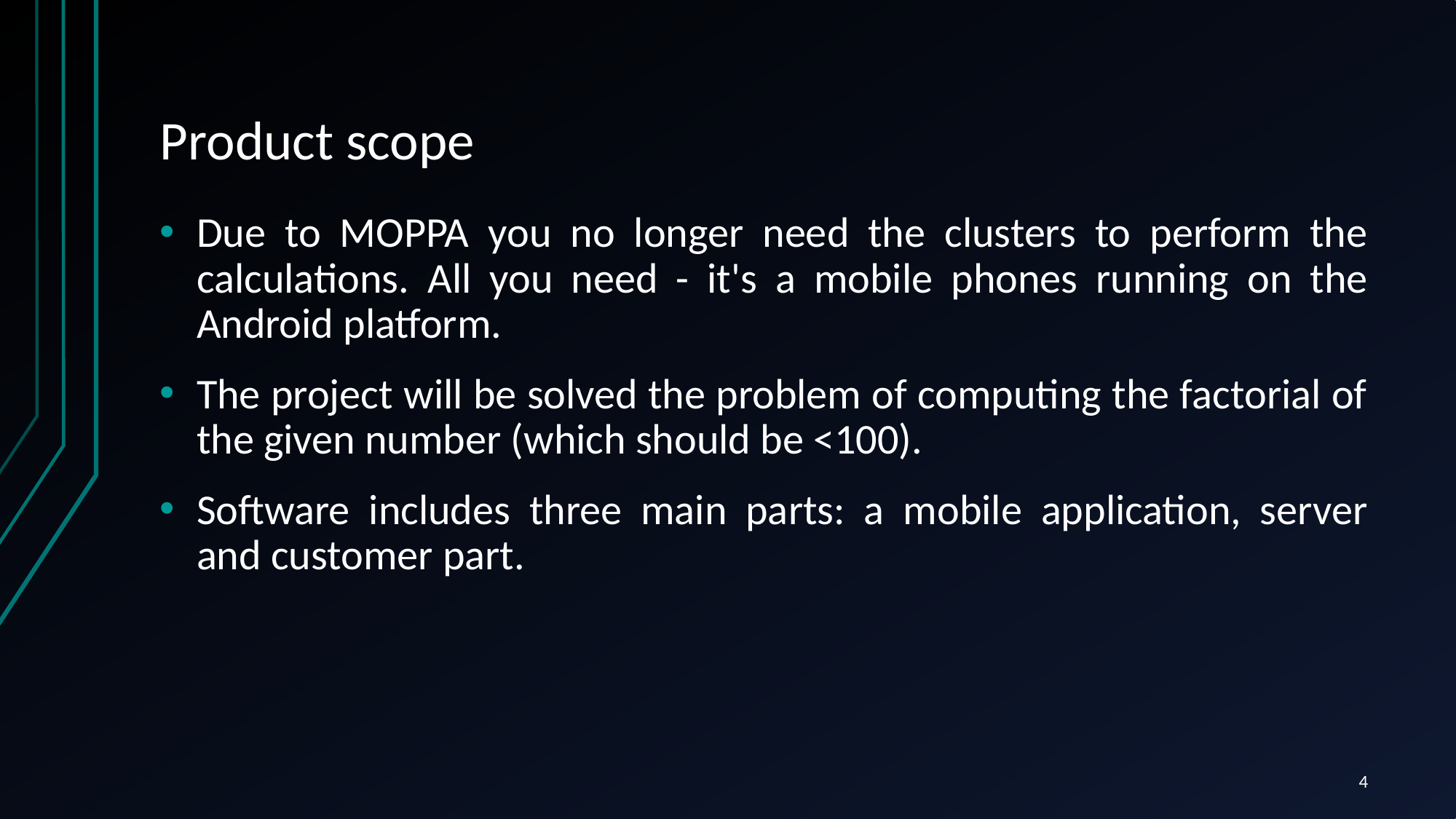

# Product scope
Due to MOPPA you no longer need the clusters to perform the calculations. All you need - it's a mobile phones running on the Android platform.
The project will be solved the problem of computing the factorial of the given number (which should be <100).
Software includes three main parts: a mobile application, server and customer part.
4